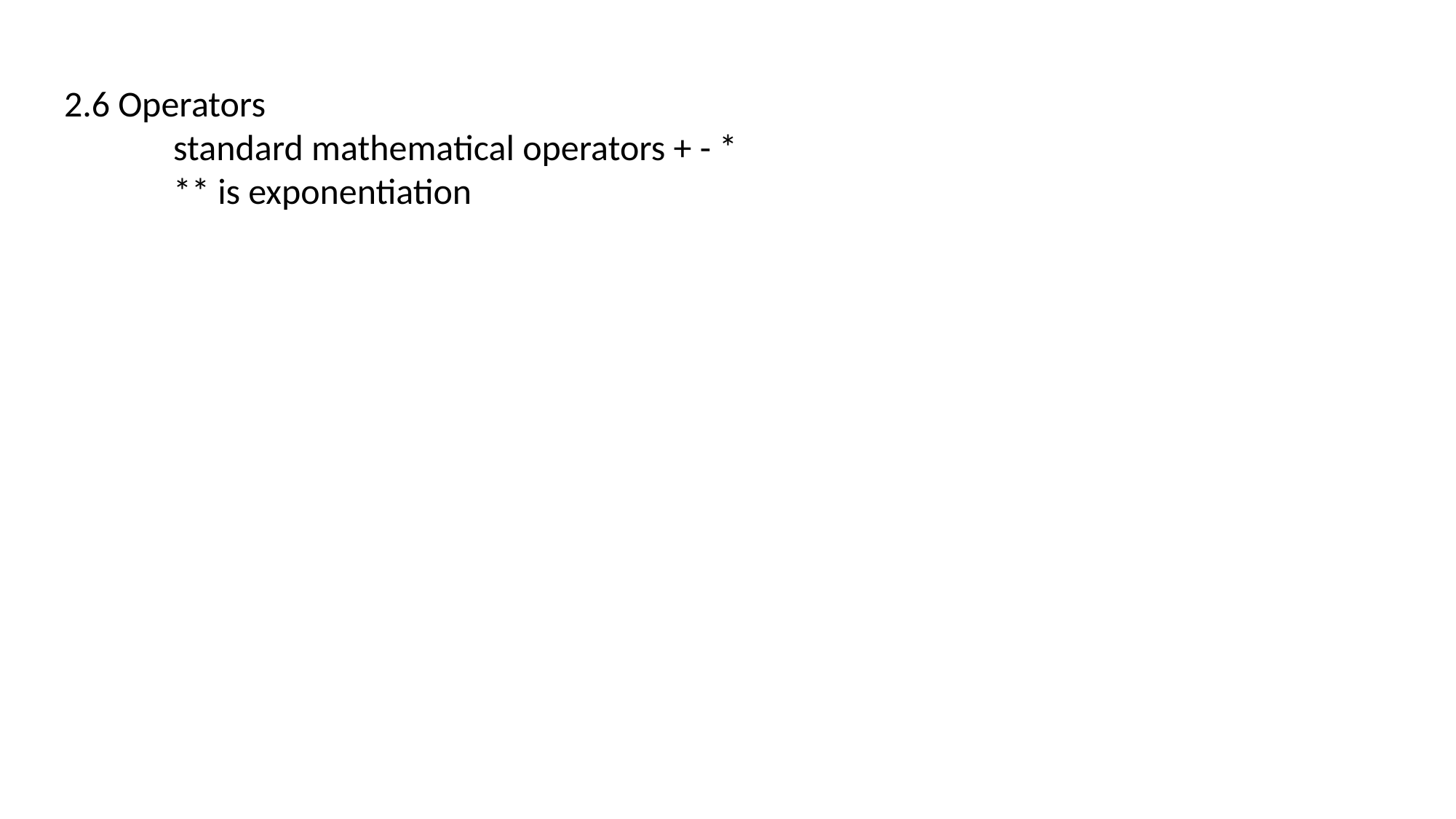

2.6 Operators
	standard mathematical operators + - *
	** is exponentiation